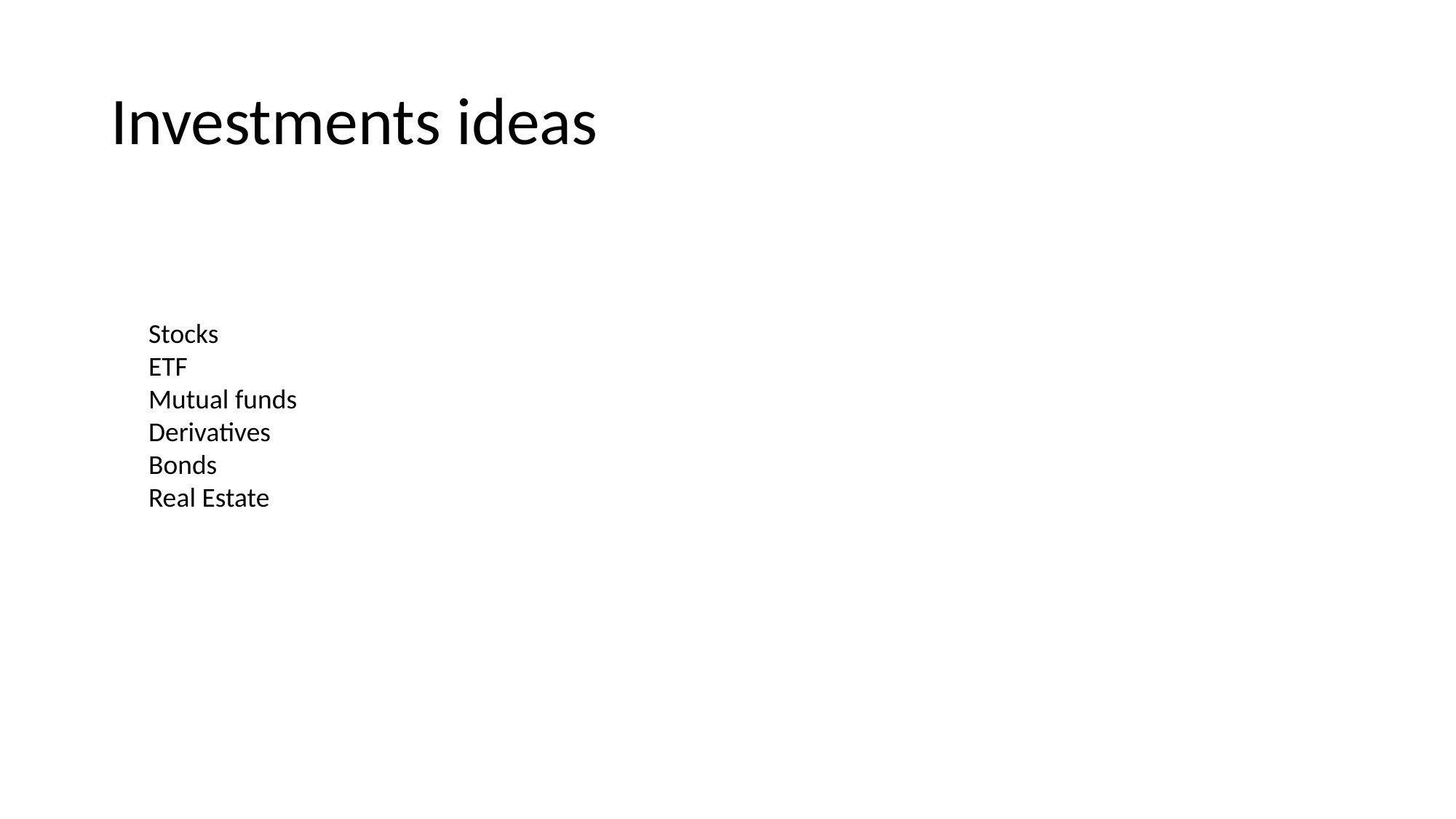

# Investments ideas
Stocks
ETF
Mutual funds
Derivatives
Bonds
Real Estate